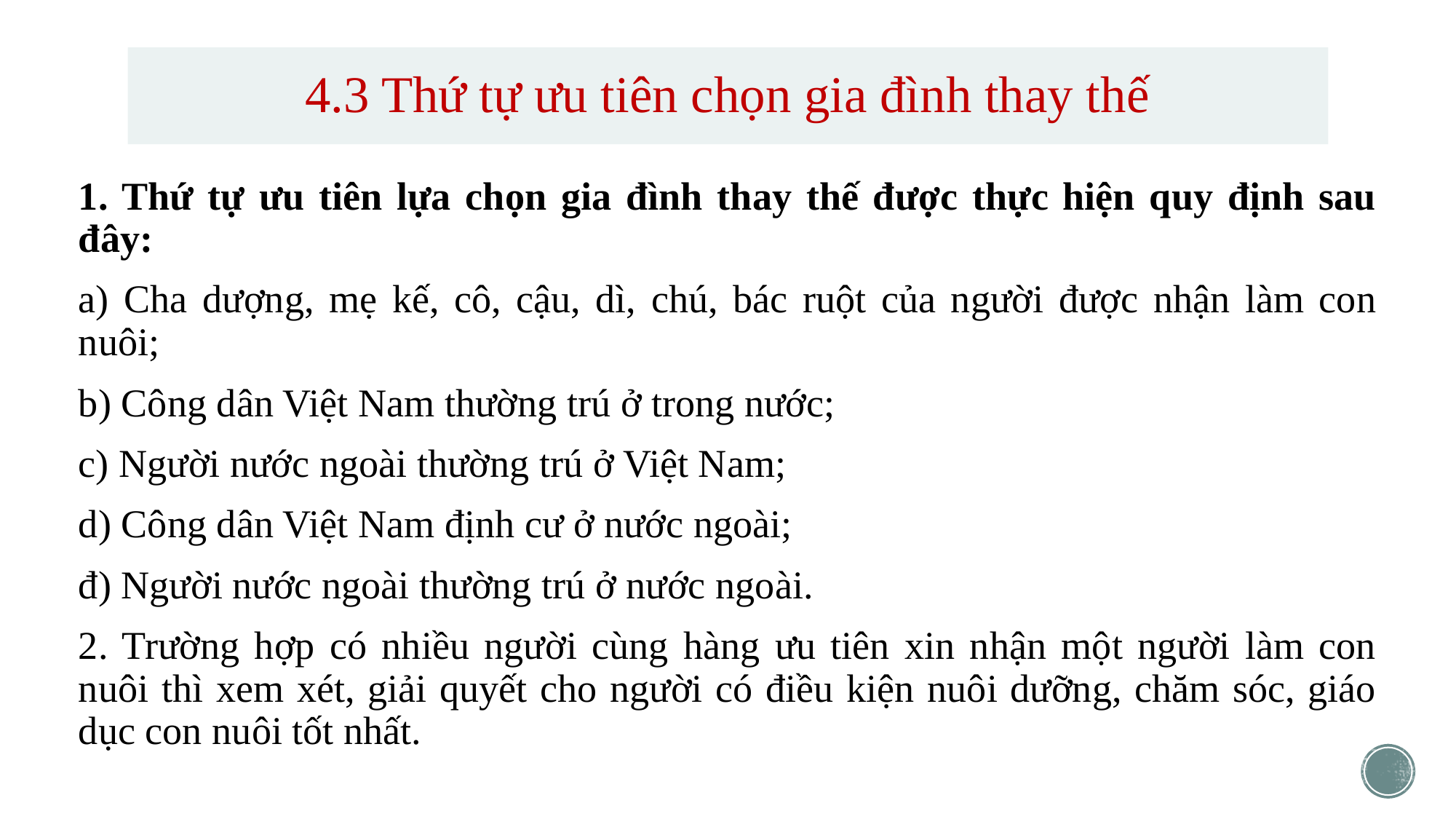

# 4.3 Thứ tự ưu tiên chọn gia đình thay thế
1. Thứ tự ưu tiên lựa chọn gia đình thay thế được thực hiện quy định sau đây:
a) Cha dượng, mẹ kế, cô, cậu, dì, chú, bác ruột của người được nhận làm con nuôi;
b) Công dân Việt Nam thường trú ở trong nước;
c) Người nước ngoài thường trú ở Việt Nam;
d) Công dân Việt Nam định cư ở nước ngoài;
đ) Người nước ngoài thường trú ở nước ngoài.
2. Trường hợp có nhiều người cùng hàng ưu tiên xin nhận một người làm con nuôi thì xem xét, giải quyết cho người có điều kiện nuôi dưỡng, chăm sóc, giáo dục con nuôi tốt nhất.